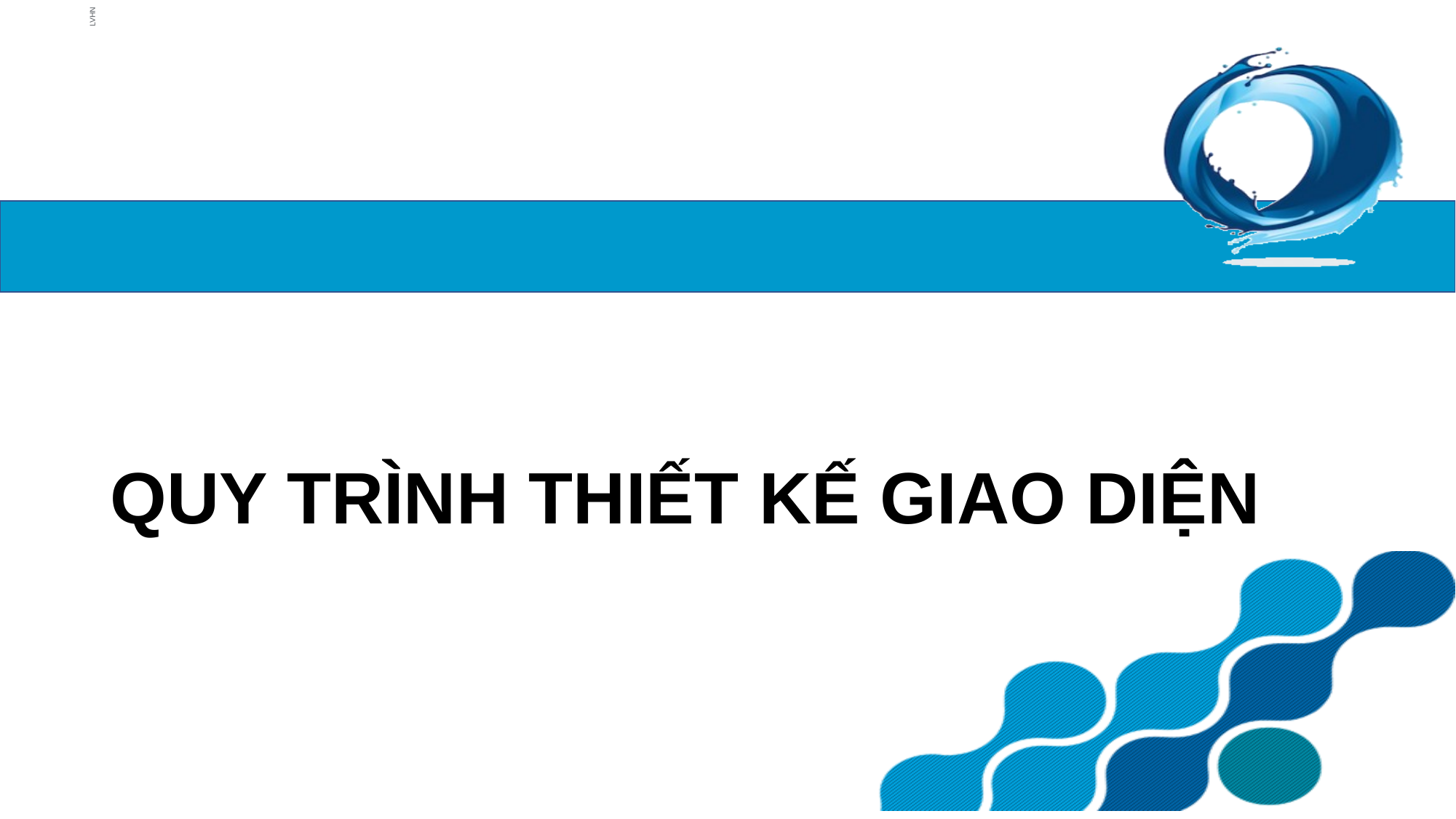

# QUY TRÌNH THIẾT KẾ GIAO DIỆN